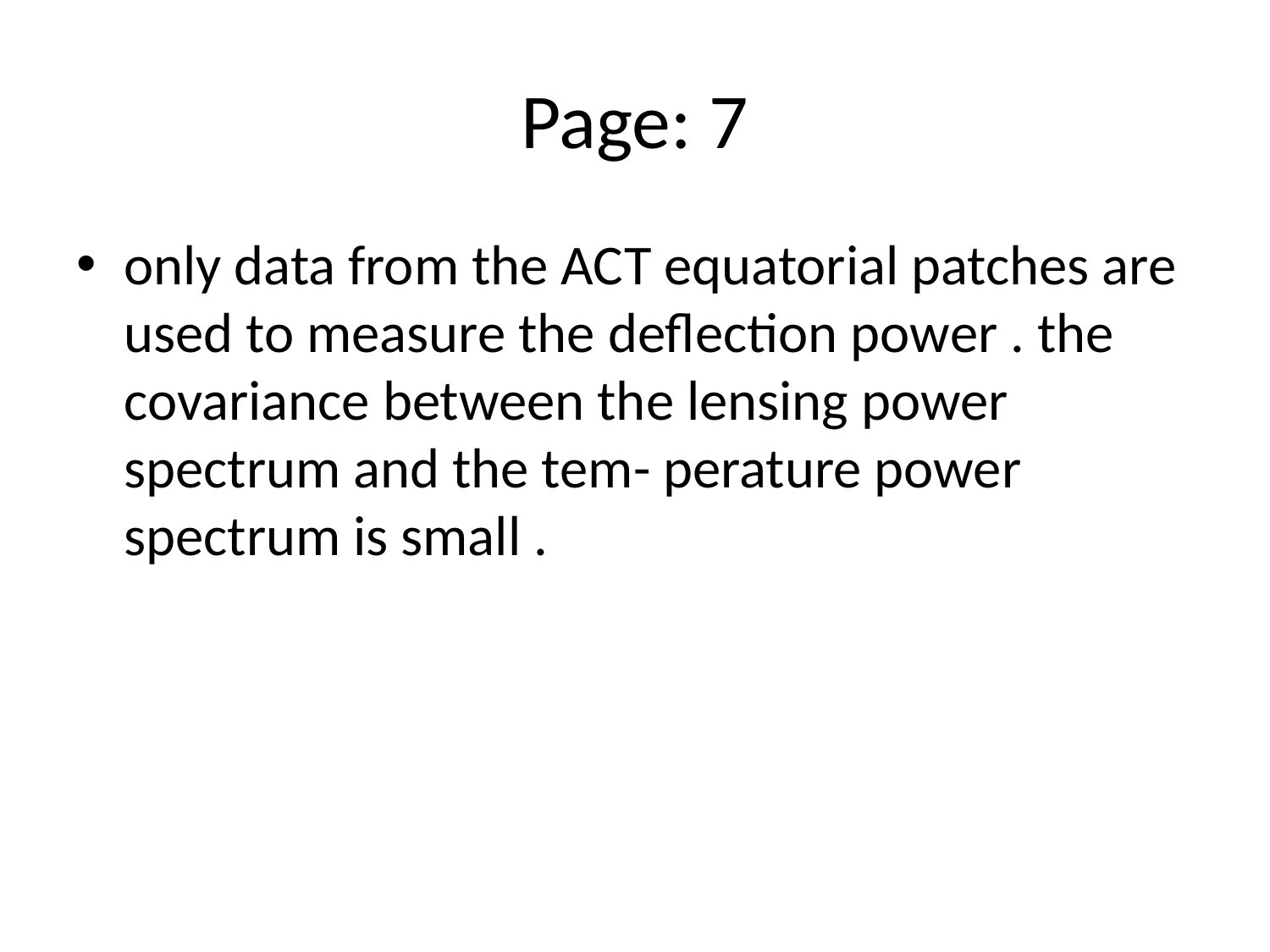

# Page: 7
only data from the ACT equatorial patches are used to measure the deflection power . the covariance between the lensing power spectrum and the tem- perature power spectrum is small .